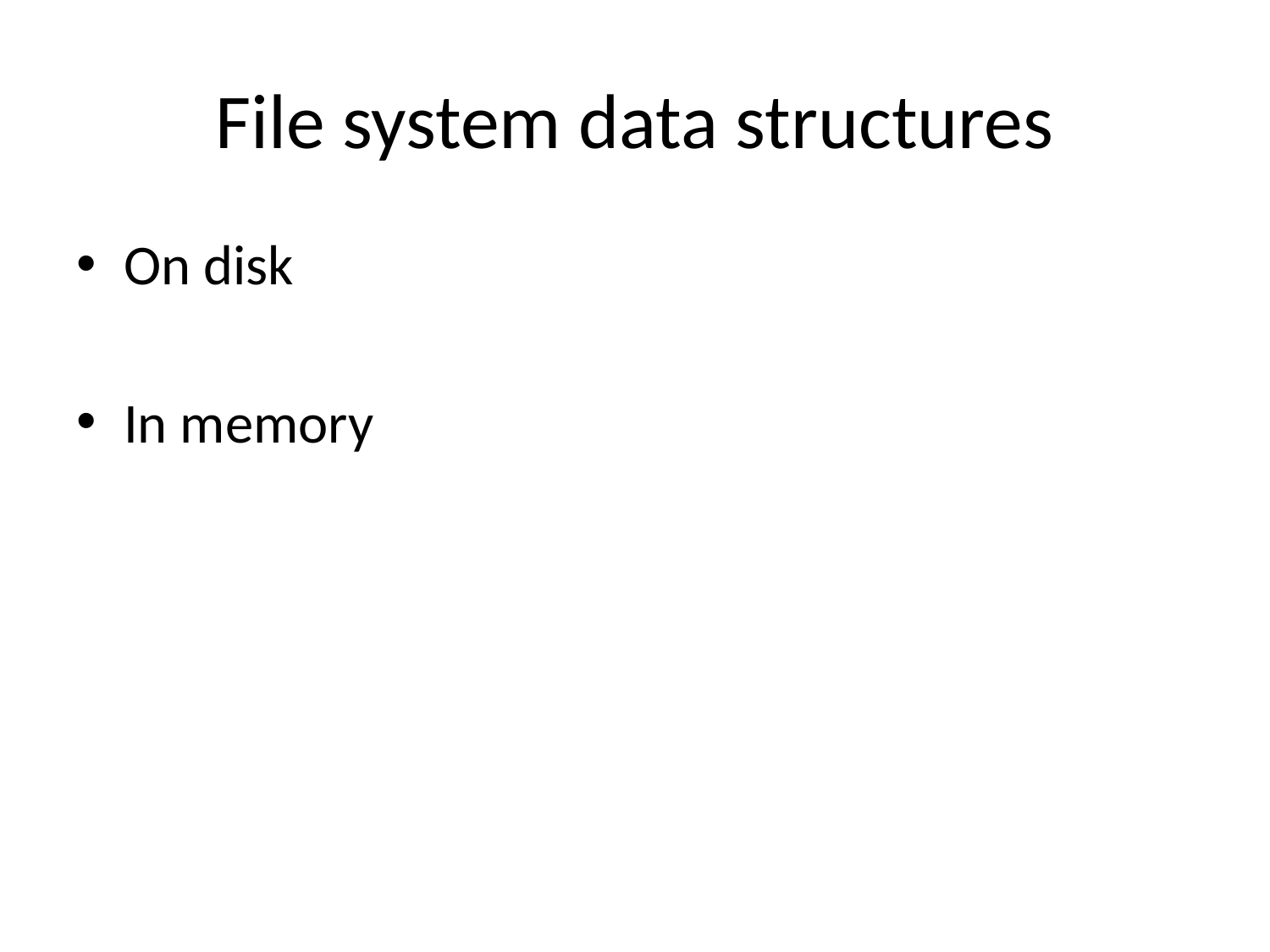

# File system data structures
On disk

In memory